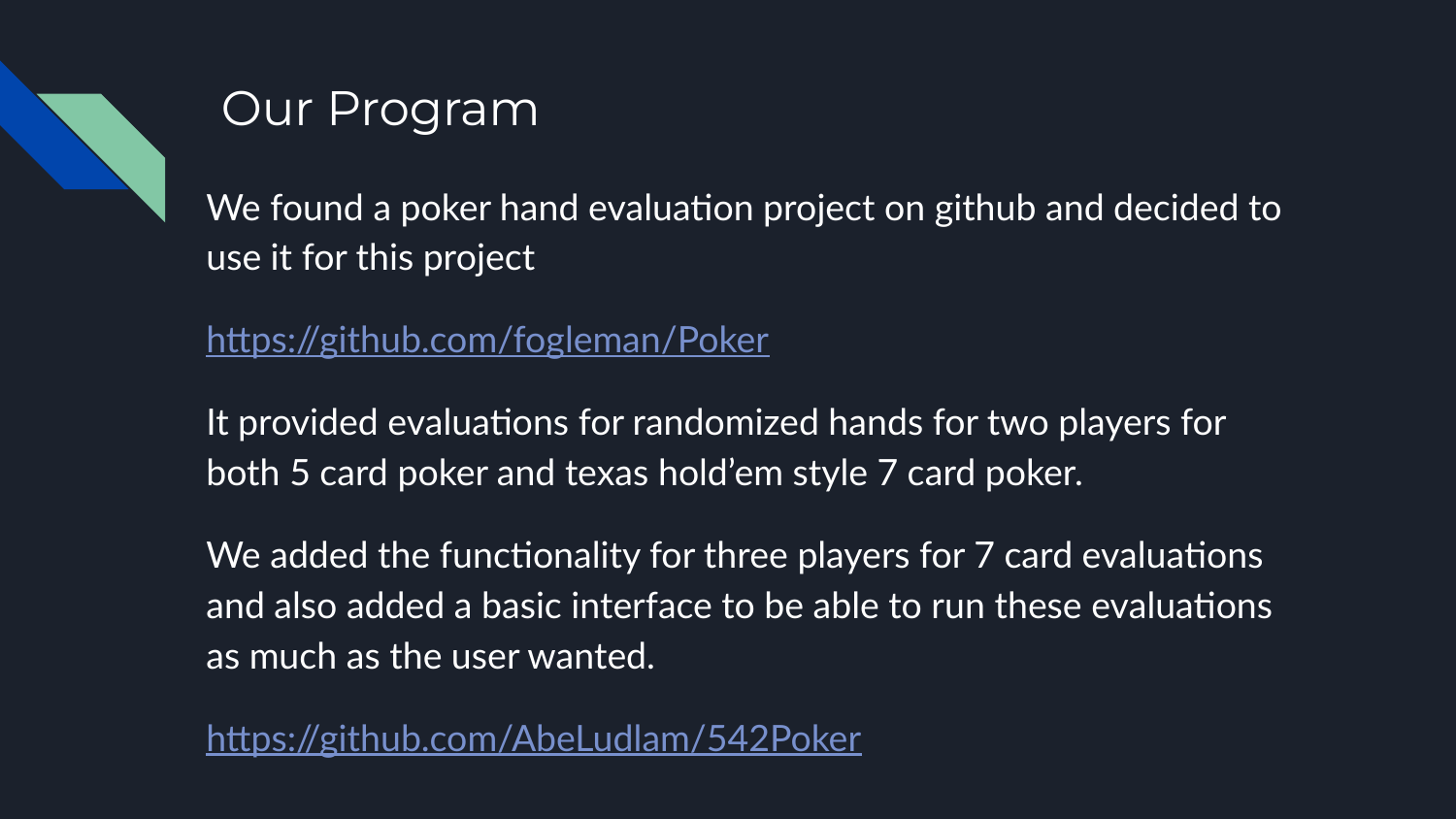

# Our Program
We found a poker hand evaluation project on github and decided to use it for this project
https://github.com/fogleman/Poker
It provided evaluations for randomized hands for two players for both 5 card poker and texas hold’em style 7 card poker.
We added the functionality for three players for 7 card evaluations and also added a basic interface to be able to run these evaluations as much as the user wanted.
https://github.com/AbeLudlam/542Poker